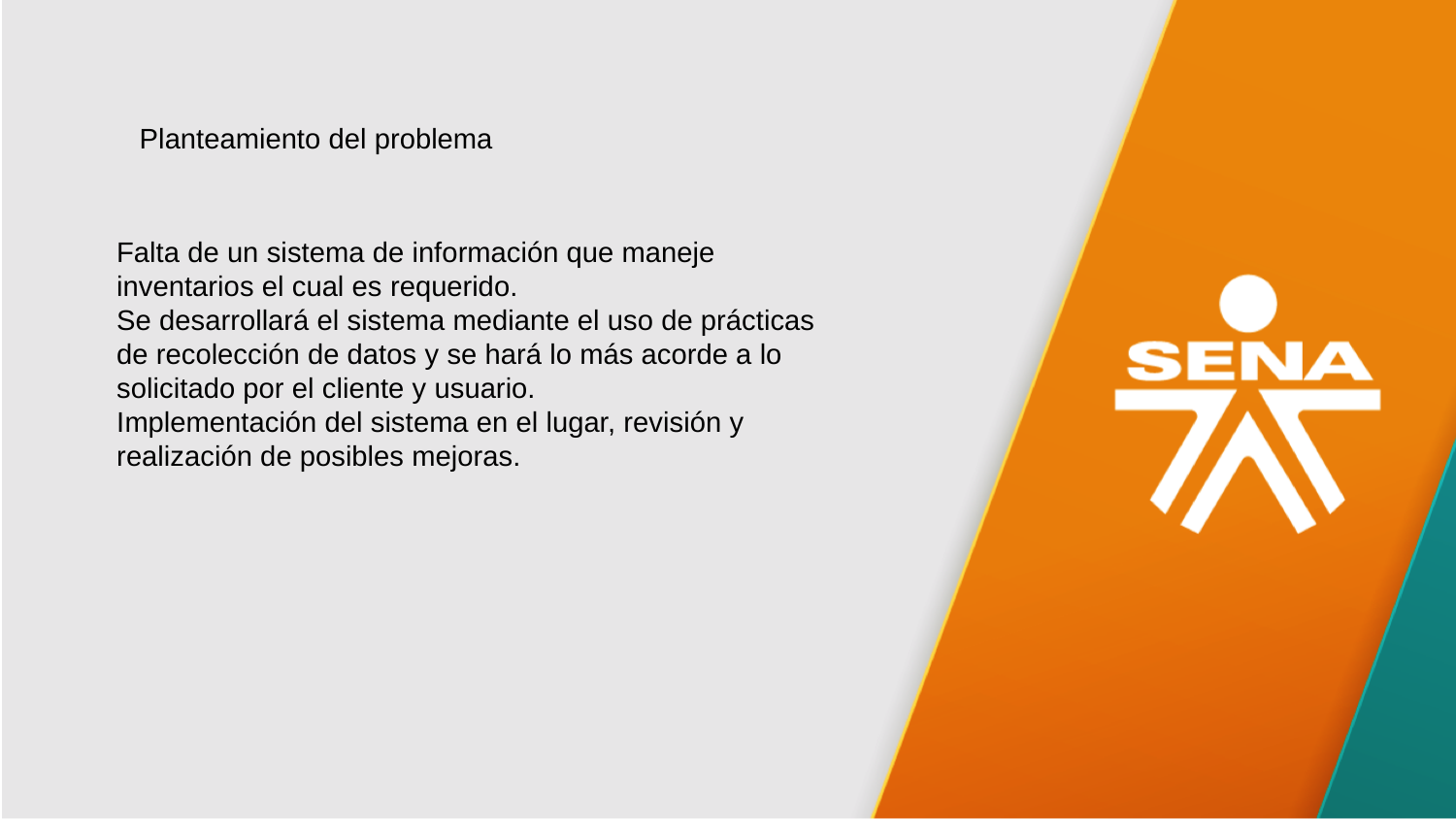

Planteamiento del problema
Falta de un sistema de información que maneje inventarios el cual es requerido.
Se desarrollará el sistema mediante el uso de prácticas de recolección de datos y se hará lo más acorde a lo solicitado por el cliente y usuario.
Implementación del sistema en el lugar, revisión y realización de posibles mejoras.